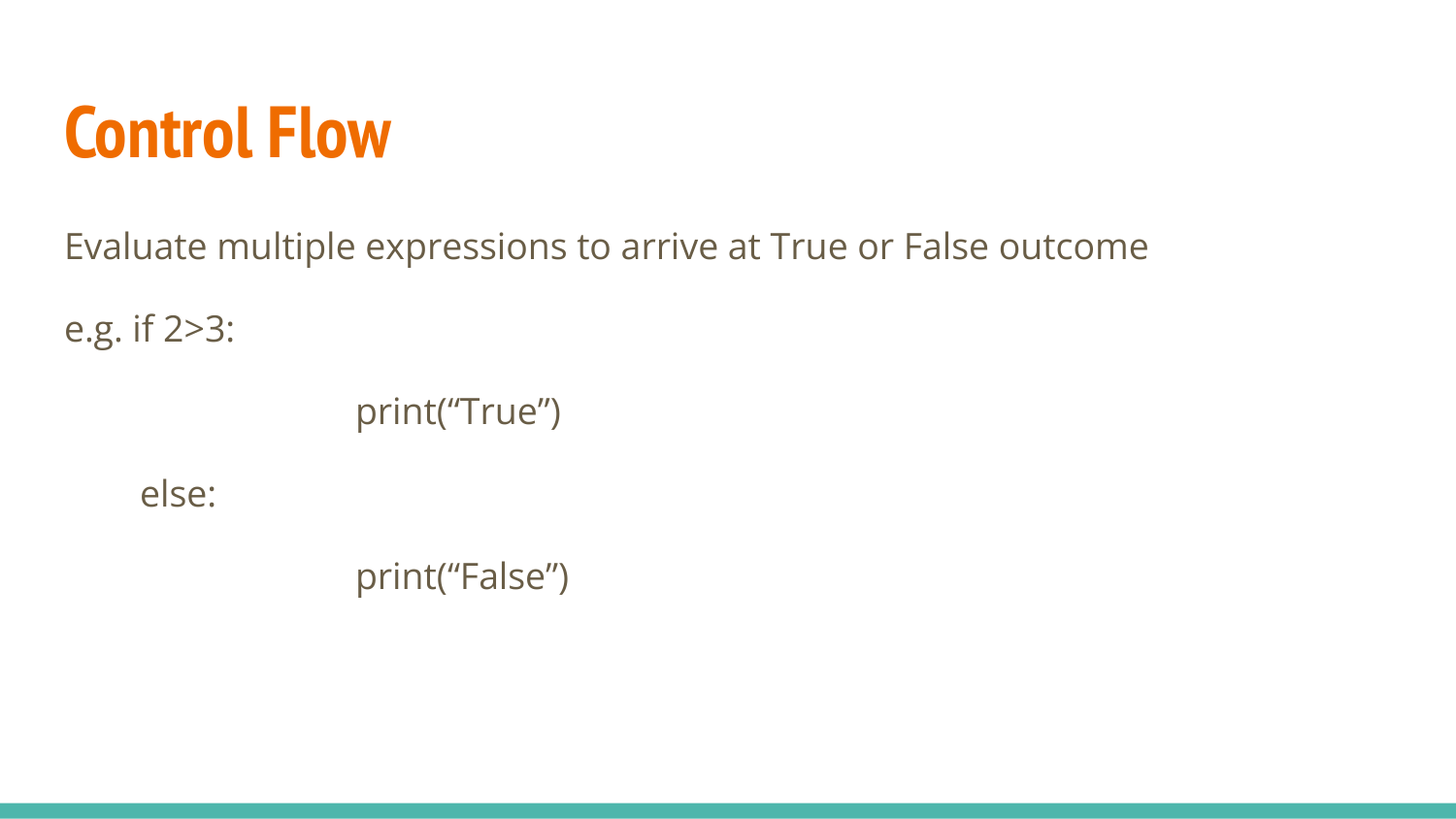

# Control Flow
Evaluate multiple expressions to arrive at True or False outcome
e.g. if 2>3:
		print(“True”)
        else:
		print(“False”)